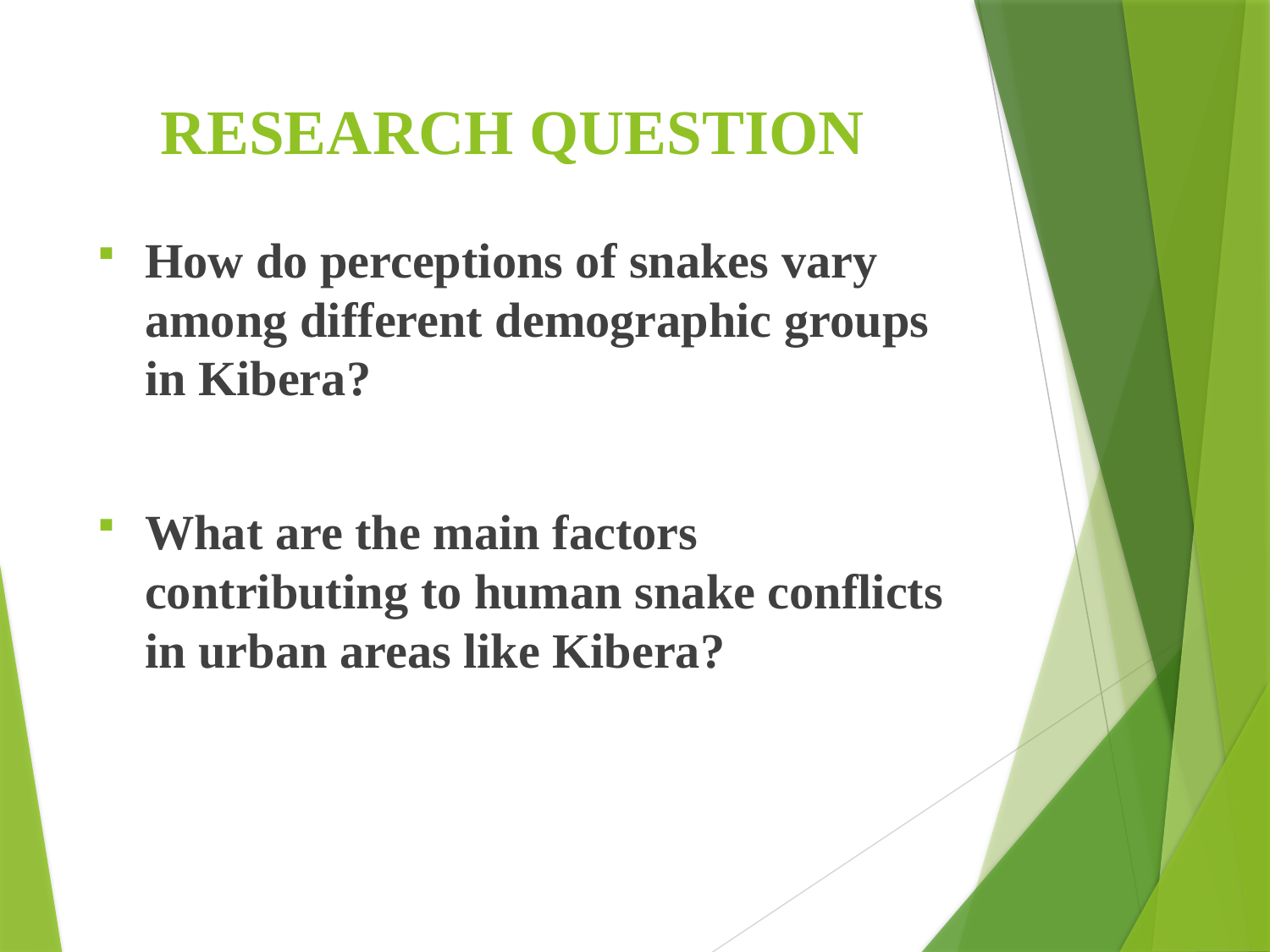

# RESEARCH QUESTION
How do perceptions of snakes vary among different demographic groups in Kibera?

What are the main factors contributing to human snake conflicts in urban areas like Kibera?